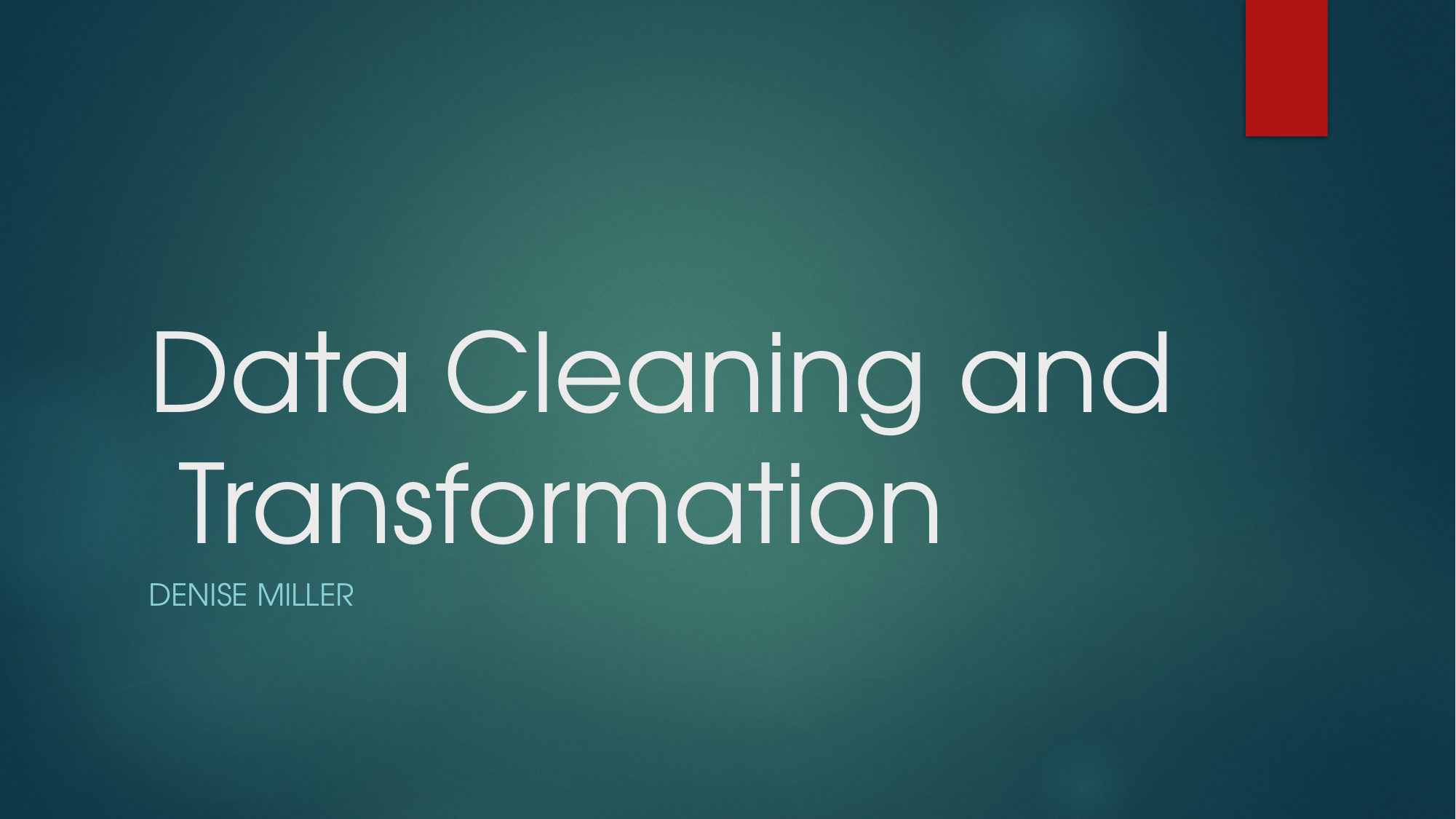

# Data Cleaning and  Transformation
Denise Miller